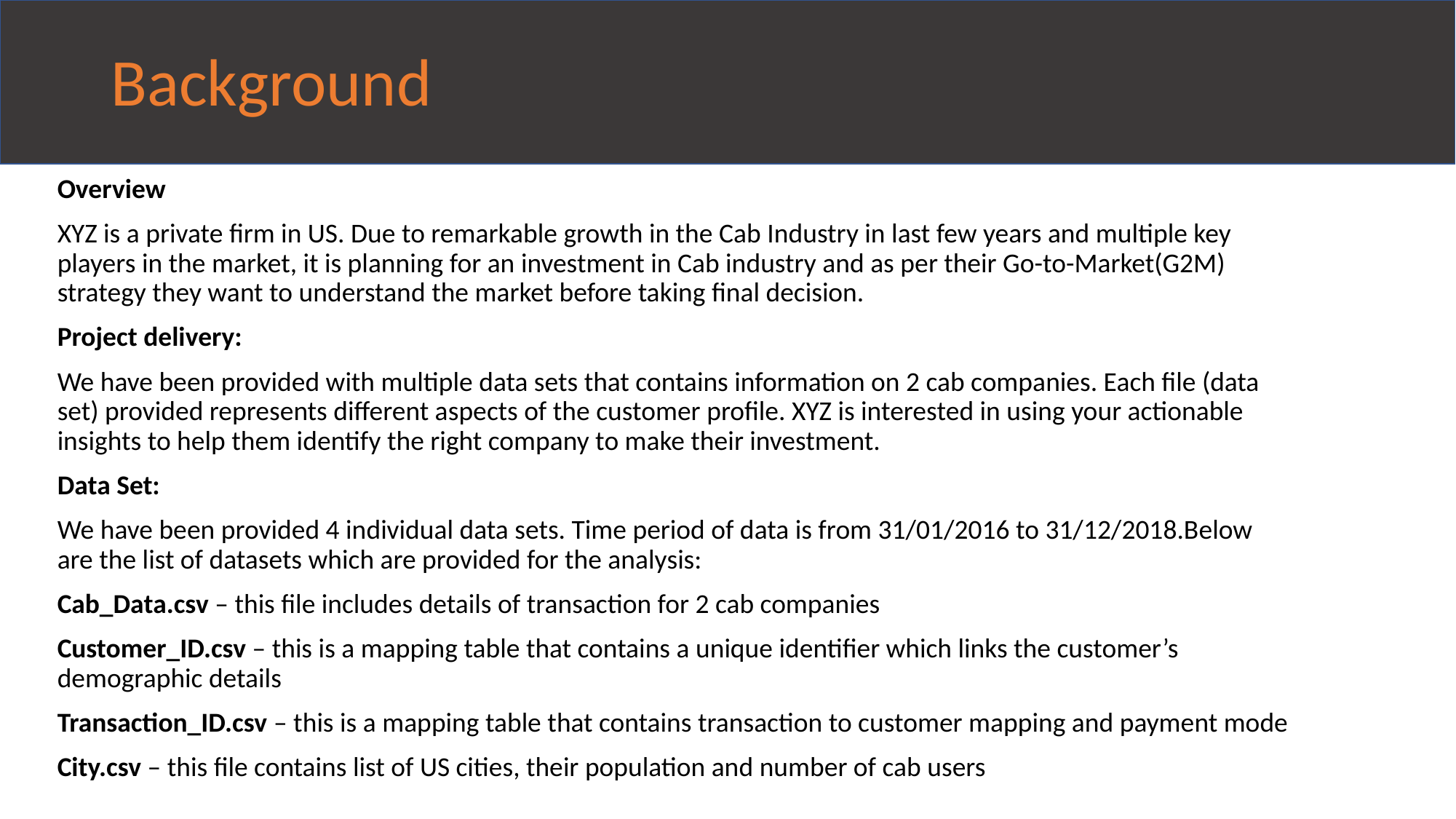

# Background
Overview
XYZ is a private firm in US. Due to remarkable growth in the Cab Industry in last few years and multiple key players in the market, it is planning for an investment in Cab industry and as per their Go-to-Market(G2M) strategy they want to understand the market before taking final decision.
Project delivery:
We have been provided with multiple data sets that contains information on 2 cab companies. Each file (data set) provided represents different aspects of the customer profile. XYZ is interested in using your actionable insights to help them identify the right company to make their investment.
Data Set:
We have been provided 4 individual data sets. Time period of data is from 31/01/2016 to 31/12/2018.Below are the list of datasets which are provided for the analysis:
Cab_Data.csv – this file includes details of transaction for 2 cab companies
Customer_ID.csv – this is a mapping table that contains a unique identifier which links the customer’s demographic details
Transaction_ID.csv – this is a mapping table that contains transaction to customer mapping and payment mode
City.csv – this file contains list of US cities, their population and number of cab users